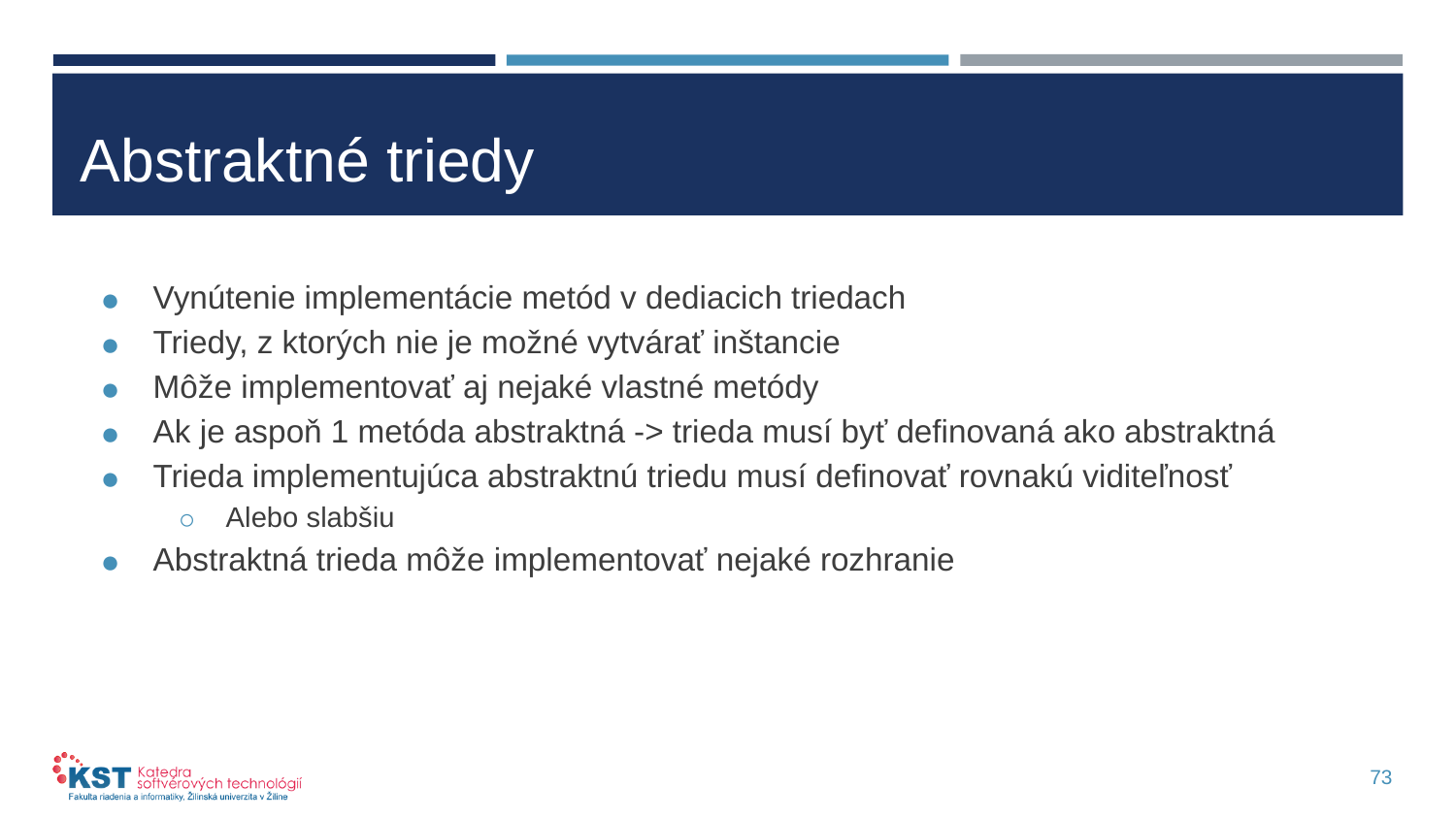

# Abstraktné triedy
Vynútenie implementácie metód v dediacich triedach
Triedy, z ktorých nie je možné vytvárať inštancie
Môže implementovať aj nejaké vlastné metódy
Ak je aspoň 1 metóda abstraktná -> trieda musí byť definovaná ako abstraktná
Trieda implementujúca abstraktnú triedu musí definovať rovnakú viditeľnosť
Alebo slabšiu
Abstraktná trieda môže implementovať nejaké rozhranie
73